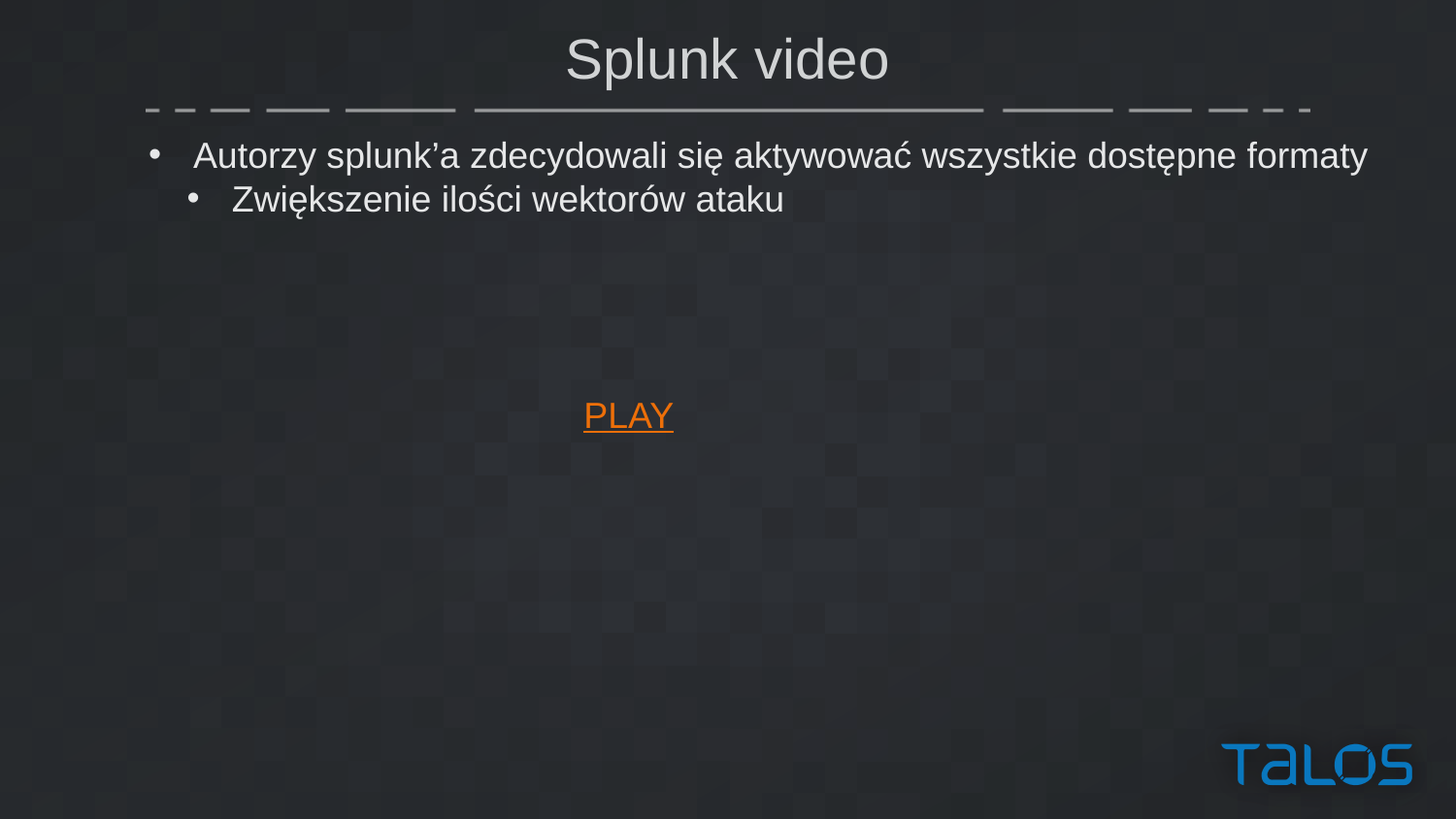

# Splunk video
 Autorzy splunk’a zdecydowali się aktywować wszystkie dostępne formaty
 Zwiększenie ilości wektorów ataku
PLAY